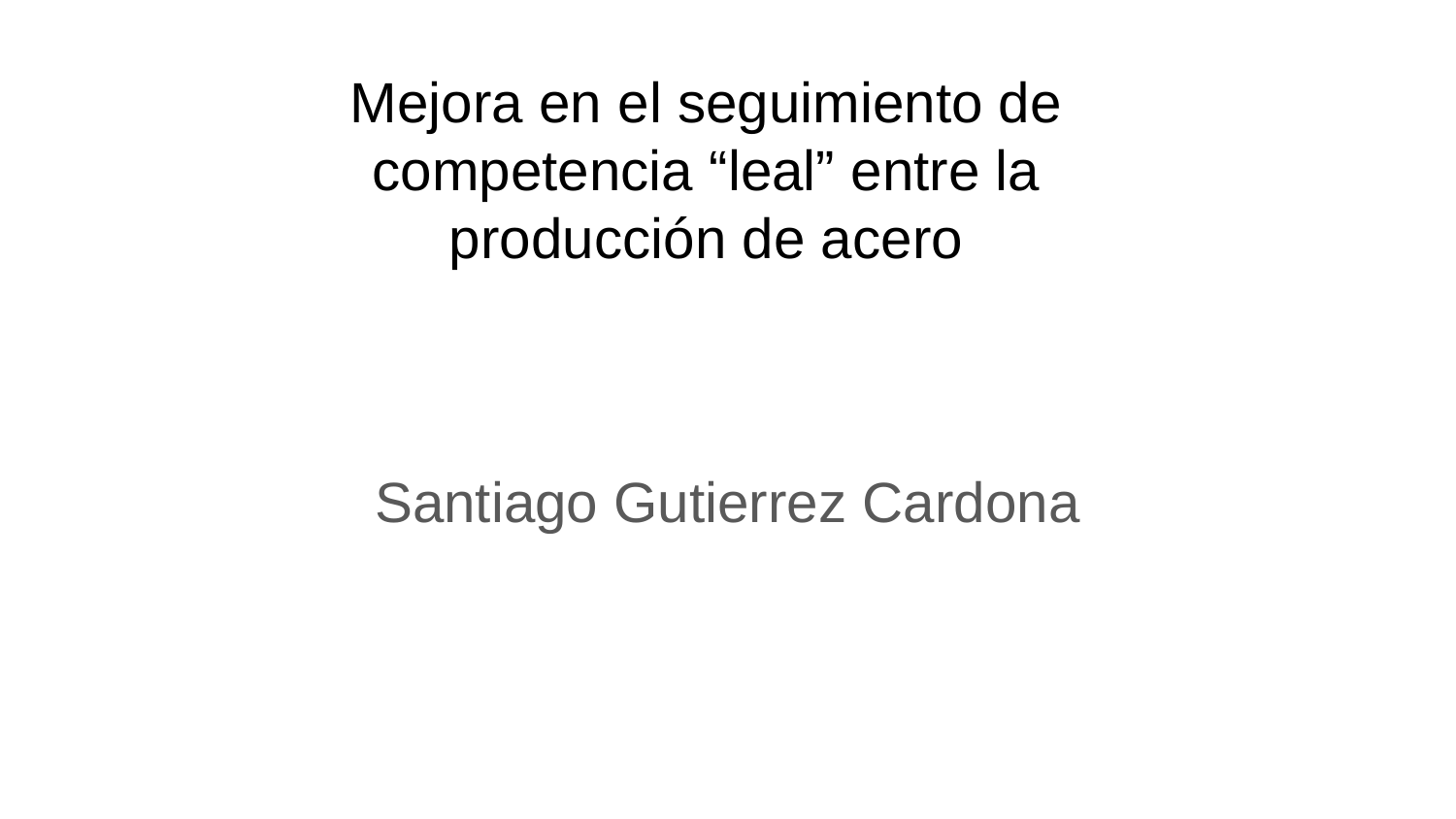

# Mejora en el seguimiento de competencia “leal” entre la producción de acero
Santiago Gutierrez Cardona